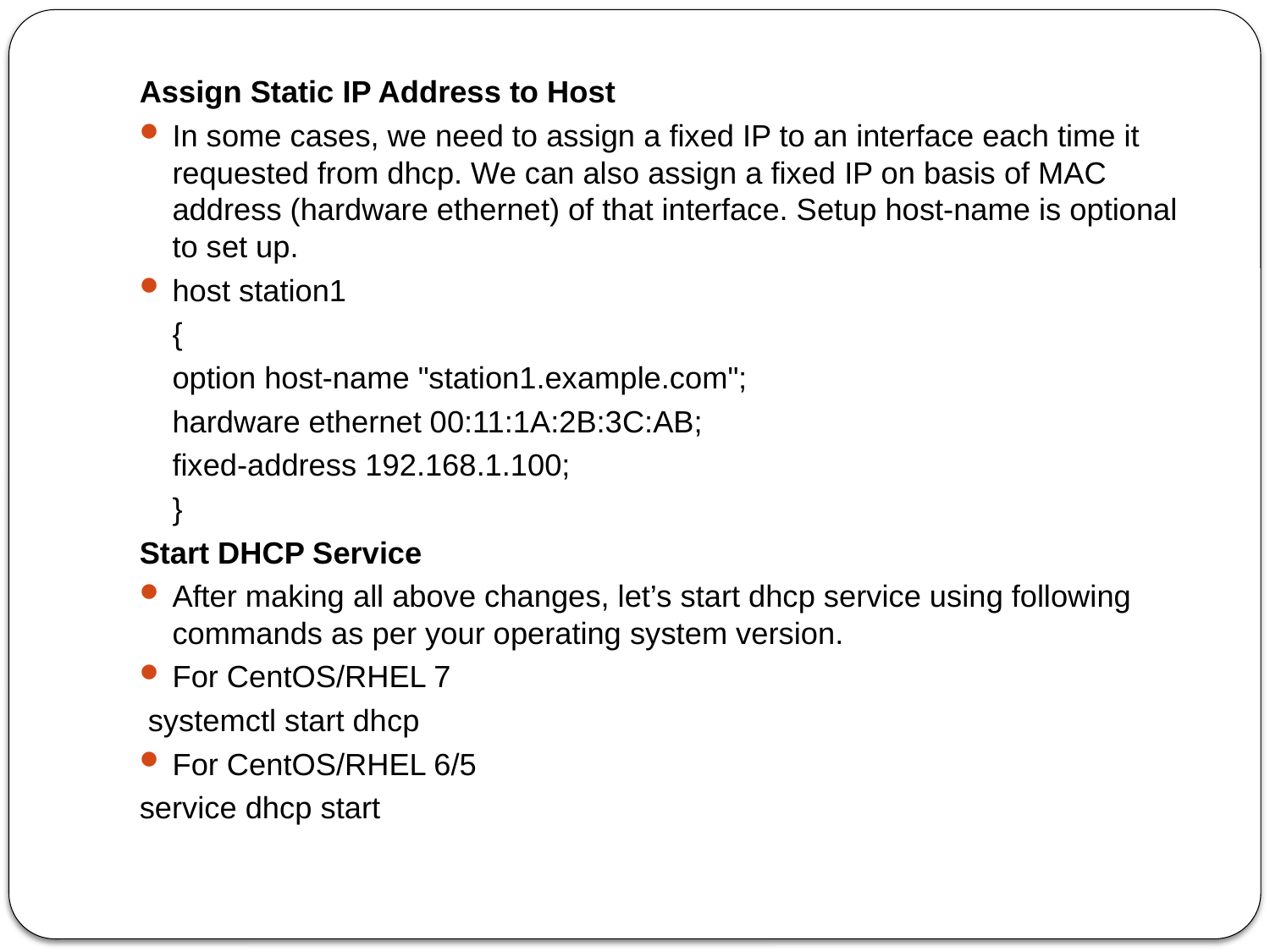

Assign Static IP Address to Host
In some cases, we need to assign a fixed IP to an interface each time it requested from dhcp. We can also assign a fixed IP on basis of MAC address (hardware ethernet) of that interface. Setup host-name is optional to set up.
host station1
	{
	option host-name "station1.example.com";
	hardware ethernet 00:11:1A:2B:3C:AB;
	fixed-address 192.168.1.100;
 	}
Start DHCP Service
After making all above changes, let’s start dhcp service using following commands as per your operating system version.
For CentOS/RHEL 7
 systemctl start dhcp
For CentOS/RHEL 6/5
service dhcp start